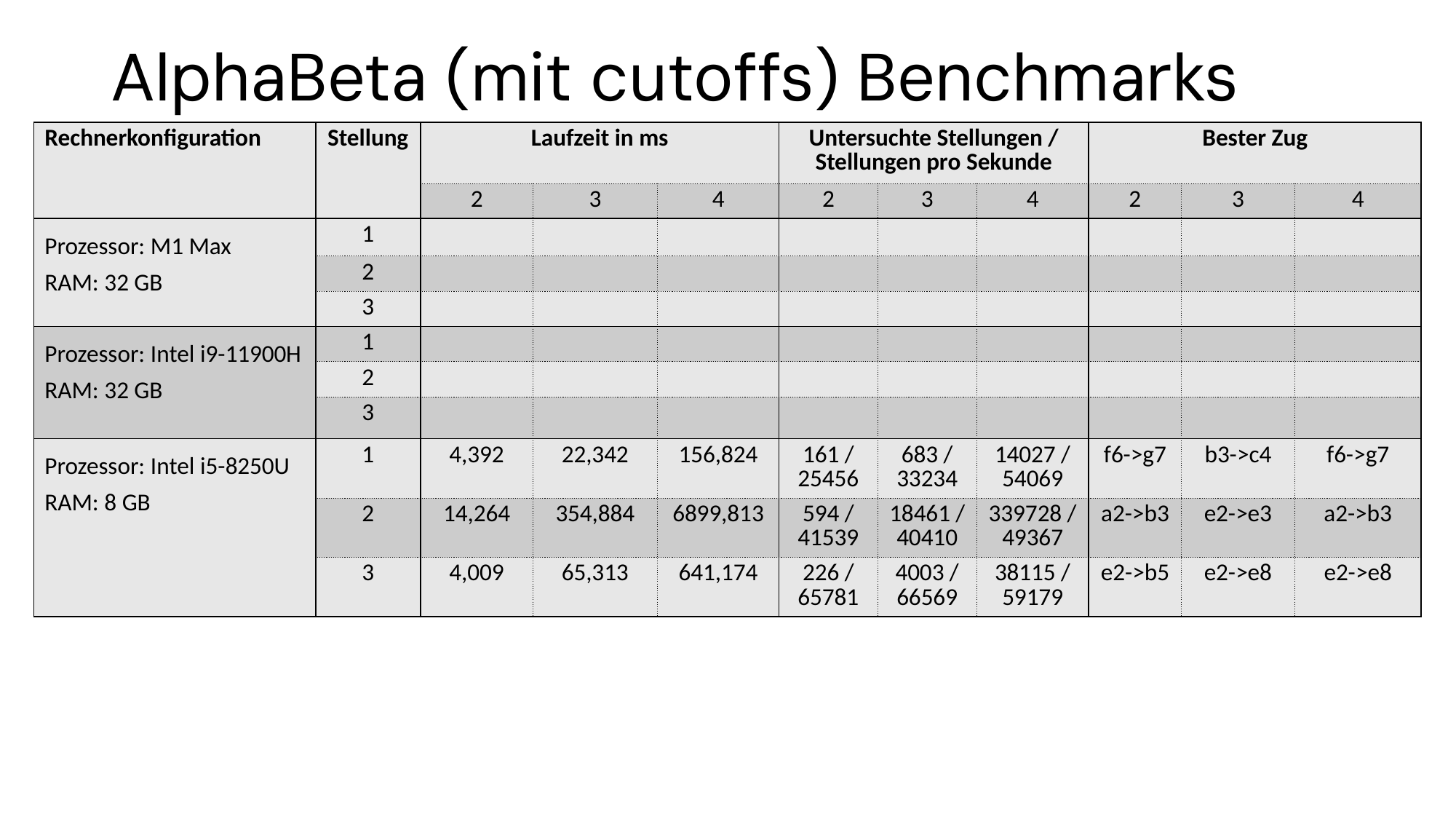

# AlphaBeta (mit cutoffs) Benchmarks
| Rechnerkonfiguration | Stellung | Laufzeit in ms |  |  | Untersuchte Stellungen / Stellungen pro Sekunde |  |  | Bester Zug |  |  |
| --- | --- | --- | --- | --- | --- | --- | --- | --- | --- | --- |
|  |  | 2 | 3 | 4 | 2 | 3 | 4 | 2 | 3 | 4 |
| Prozessor: M1 Max RAM: 32 GB | 1 |  |  |  |  |  |  |  |  |  |
|  | 2 |  |  |  |  |  |  |  |  |  |
|  | 3 |  |  |  |  |  |  |  |  |  |
| Prozessor: Intel i9-11900H RAM: 32 GB | 1 |  |  |  |  |  |  |  |  |  |
|  | 2 |  |  |  |  |  |  |  |  |  |
|  | 3 |  |  |  |  |  |  |  |  |  |
| Prozessor: Intel i5-8250U RAM: 8 GB | 1 | 4,392 | 22,342 | 156,824 | 161 / 25456 | 683 / 33234 | 14027 / 54069 | f6->g7 | b3->c4 | f6->g7 |
|  | 2 | 14,264 | 354,884 | 6899,813 | 594 / 41539 | 18461 / 40410 | 339728 / 49367 | a2->b3 | e2->e3 | a2->b3 |
|  | 3 | 4,009 | 65,313 | 641,174 | 226 / 65781 | 4003 / 66569 | 38115 / 59179 | e2->b5 | e2->e8 | e2->e8 |